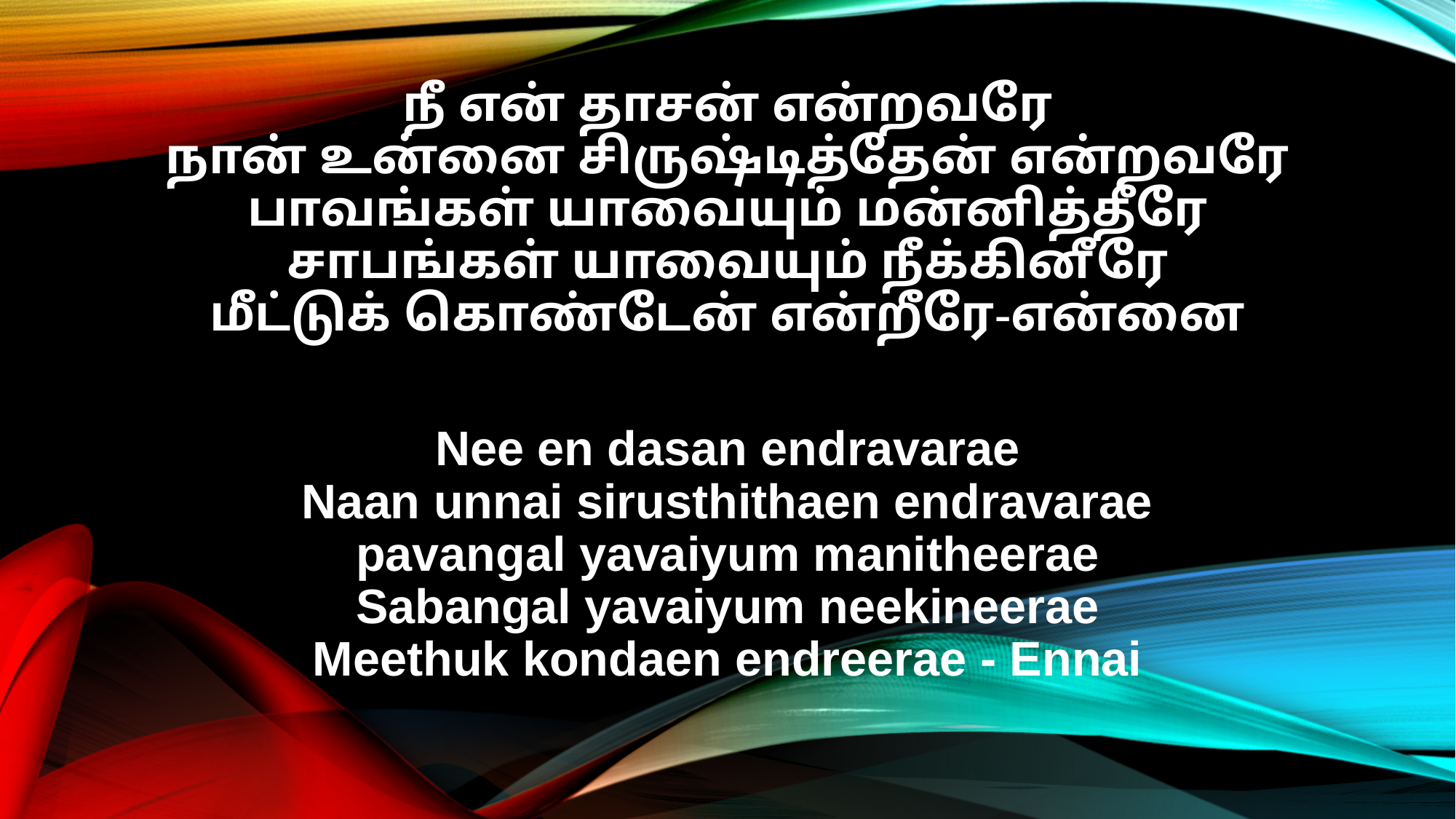

நீ என் தாசன் என்றவரே
நான் உன்னை சிருஷ்டித்தேன் என்றவரே
பாவங்கள் யாவையும் மன்னித்தீரே
சாபங்கள் யாவையும் நீக்கினீரே
மீட்டுக் கொண்டேன் என்றீரே-என்னை

Nee en dasan endravarae
Naan unnai sirusthithaen endravarae
pavangal yavaiyum manitheerae
Sabangal yavaiyum neekineerae
Meethuk kondaen endreerae - Ennai